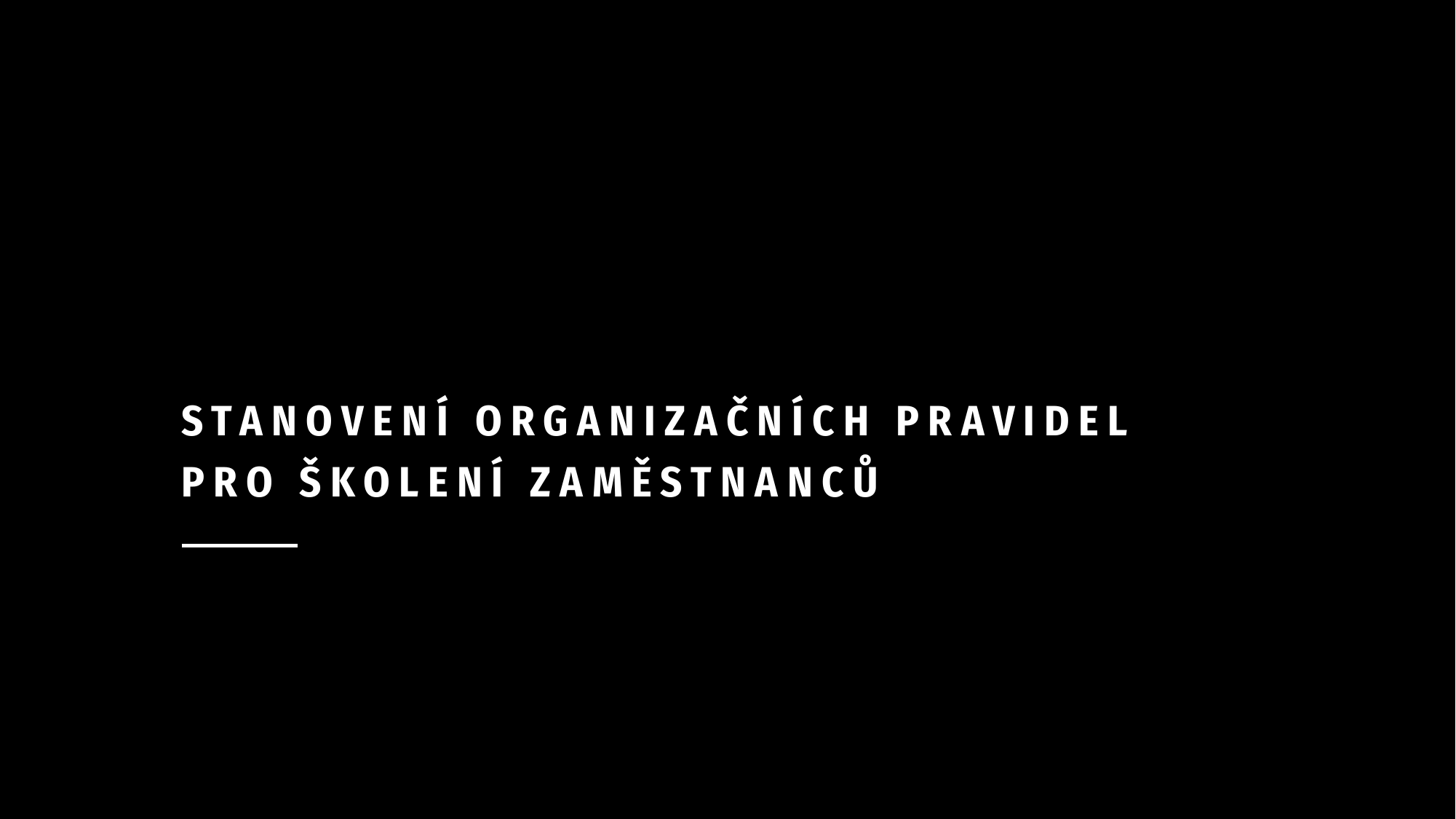

# Stanovení organizačních pravidel pro školení zaměstnanců